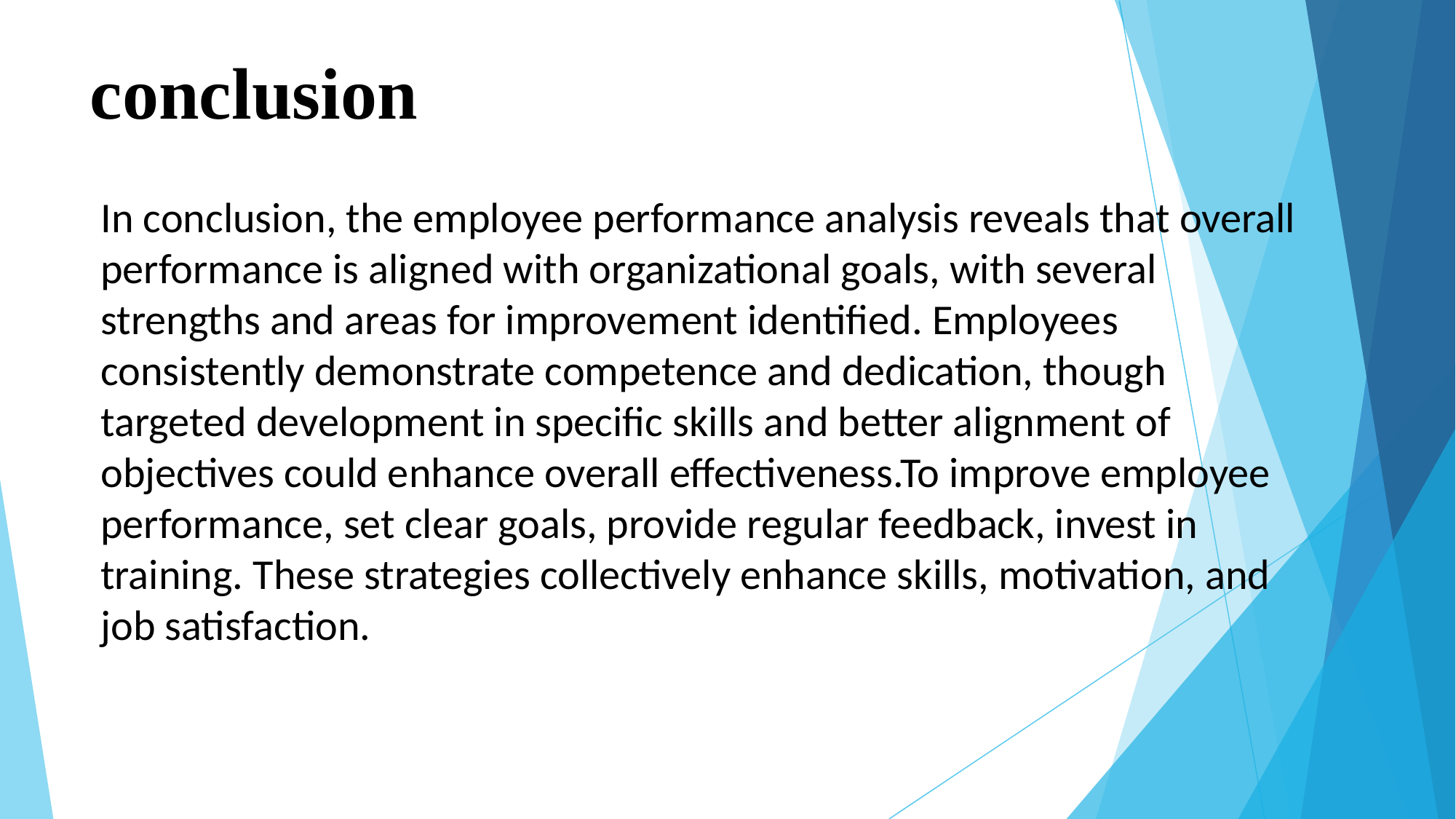

# conclusion
In conclusion, the employee performance analysis reveals that overall performance is aligned with organizational goals, with several strengths and areas for improvement identified. Employees consistently demonstrate competence and dedication, though targeted development in specific skills and better alignment of objectives could enhance overall effectiveness.To improve employee performance, set clear goals, provide regular feedback, invest in training. These strategies collectively enhance skills, motivation, and job satisfaction.